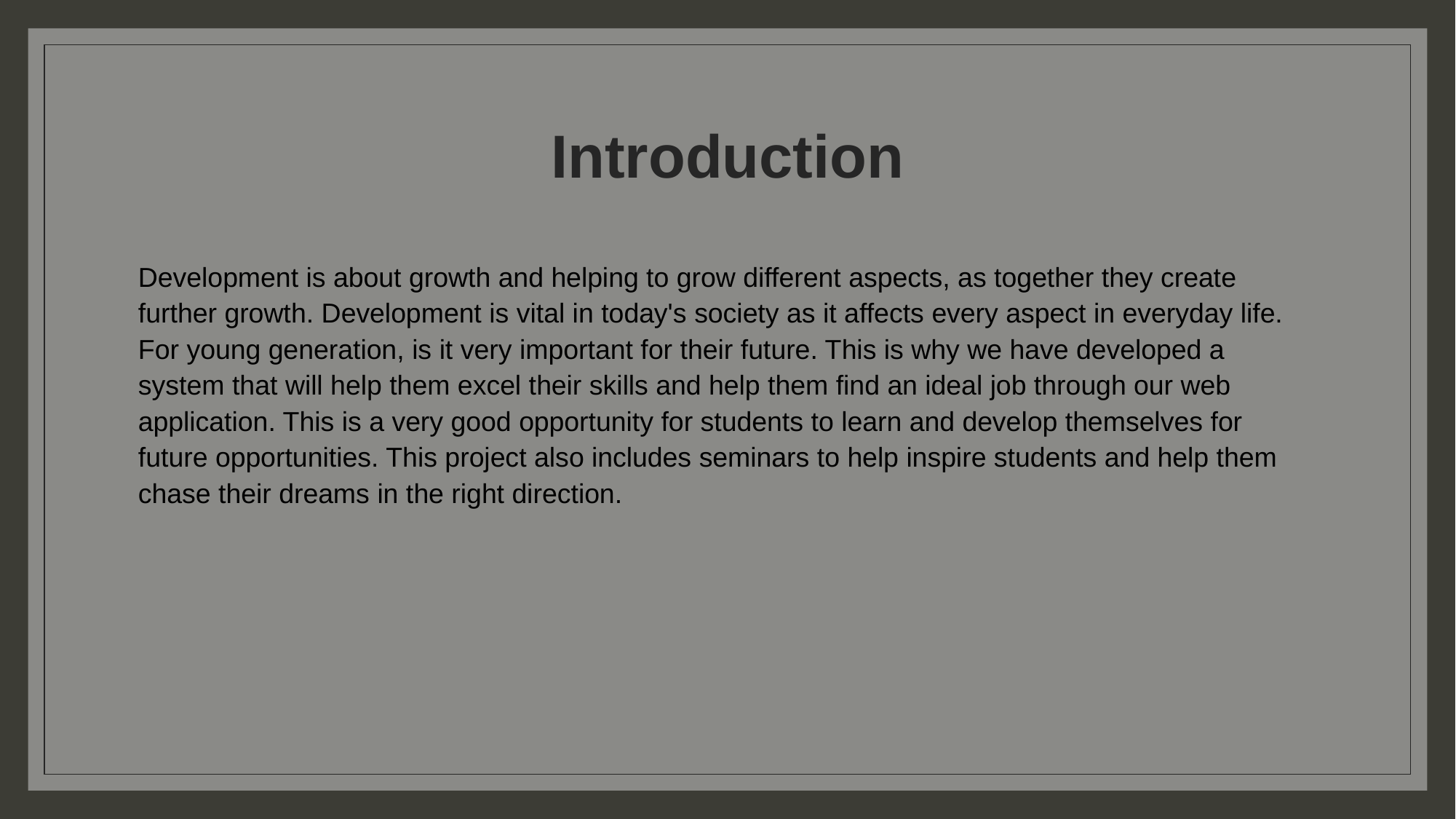

# Introduction
Development is about growth and helping to grow different aspects, as together they create further growth. Development is vital in today's society as it affects every aspect in everyday life. For young generation, is it very important for their future. This is why we have developed a system that will help them excel their skills and help them find an ideal job through our web application. This is a very good opportunity for students to learn and develop themselves for future opportunities. This project also includes seminars to help inspire students and help them chase their dreams in the right direction.